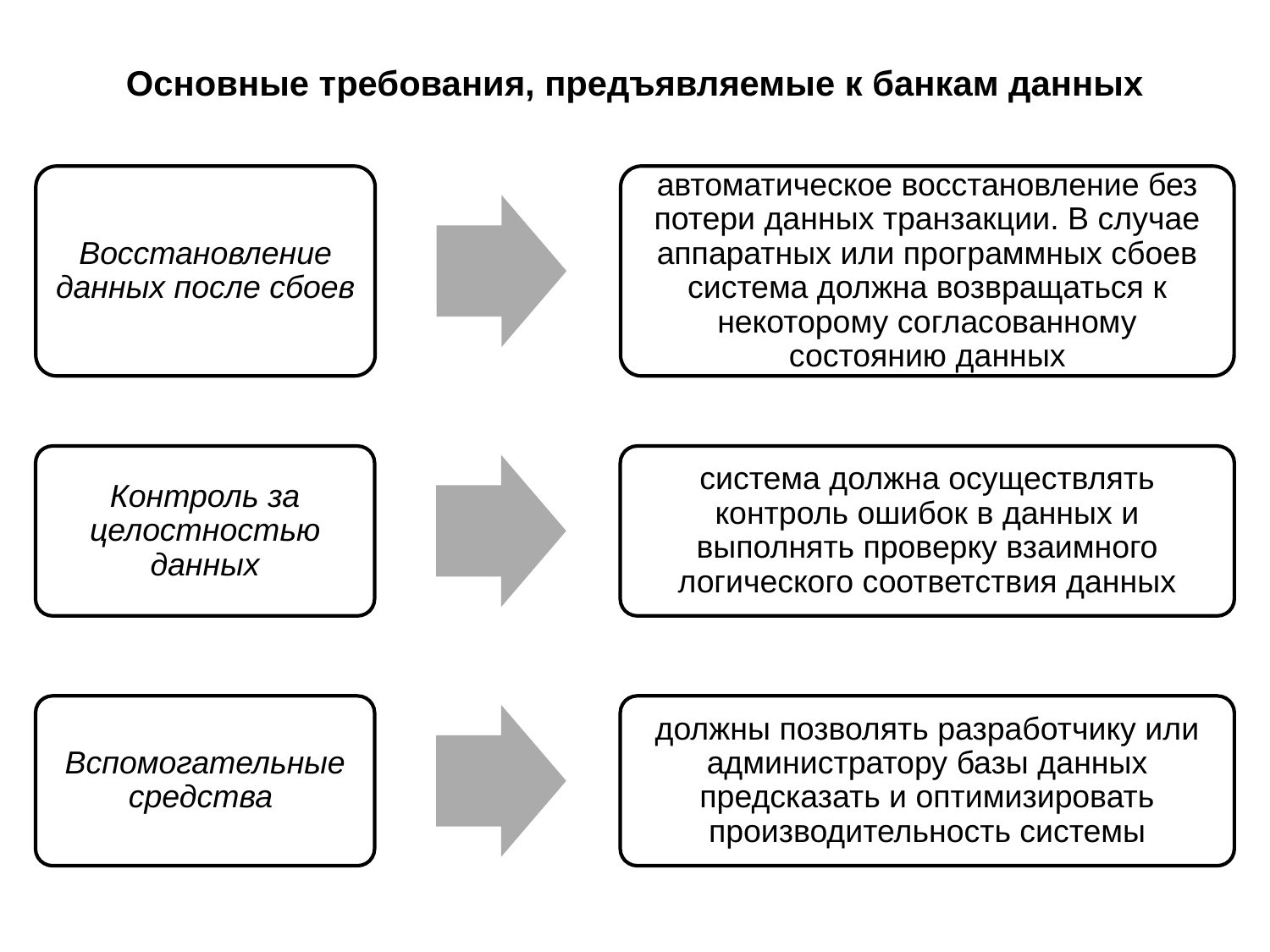

Основные требования, предъявляемые к банкам данных
Восстановление данных после сбоев
автоматическое восстановление без потери данных транзакции. В случае аппаратных или программных сбоев система должна возвращаться к некоторому согласованному состоянию данных

Контроль за целостностью данных
система должна осуществлять контроль ошибок в данных и выполнять проверку взаимного логического соответствия данных

Вспомогательные средства
должны позволять разработчику или администратору базы данных предсказать и оптимизировать производительность системы